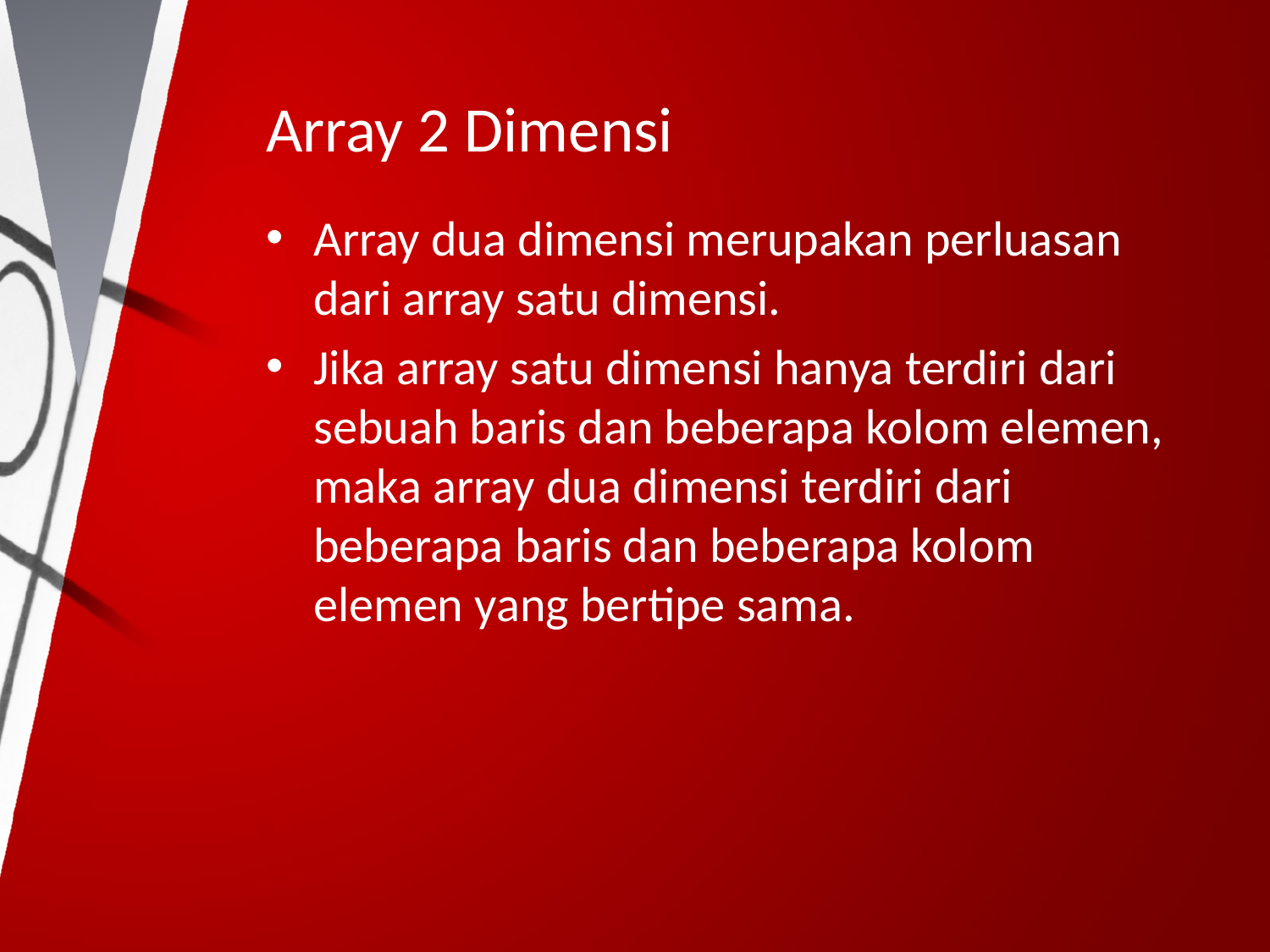

# Array 2 Dimensi
Array dua dimensi merupakan perluasan dari array satu dimensi.
Jika array satu dimensi hanya terdiri dari sebuah baris dan beberapa kolom elemen, maka array dua dimensi terdiri dari beberapa baris dan beberapa kolom elemen yang bertipe sama.